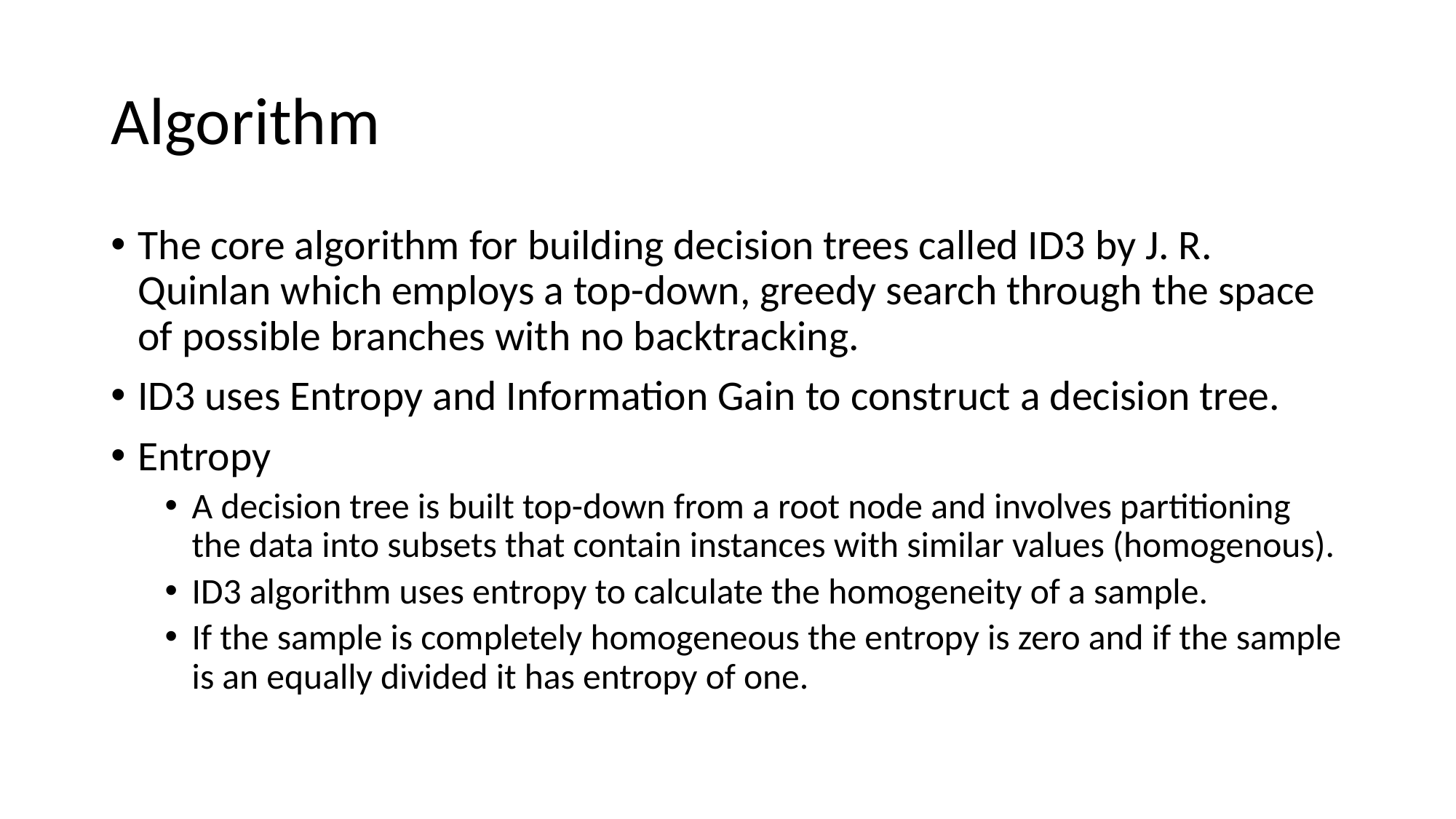

# Algorithm
The core algorithm for building decision trees called ID3 by J. R. Quinlan which employs a top-down, greedy search through the space of possible branches with no backtracking.
ID3 uses Entropy and Information Gain to construct a decision tree.
Entropy
A decision tree is built top-down from a root node and involves partitioning the data into subsets that contain instances with similar values (homogenous).
ID3 algorithm uses entropy to calculate the homogeneity of a sample.
If the sample is completely homogeneous the entropy is zero and if the sample is an equally divided it has entropy of one.